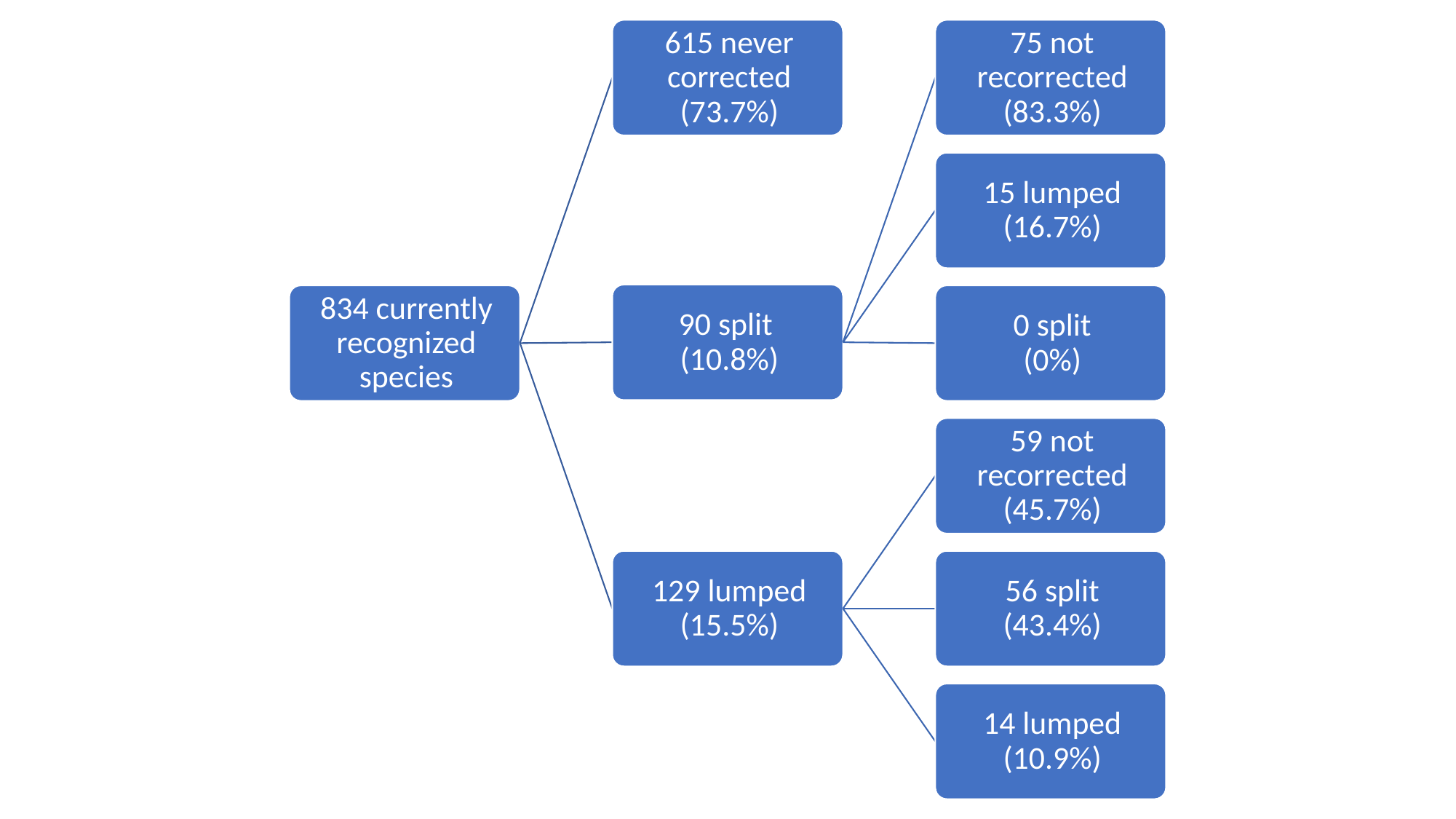

834 currently recognized species

615 never corrected (73.7%)

90 split
(10.8%)

75 not recorrected (83.3%)

15 lumped (16.7%)

0 split
(0%)

129 lumped (15.5%)

59 not recorrected (45.7%)

56 split
(43.4%)

14 lumped (10.9%)